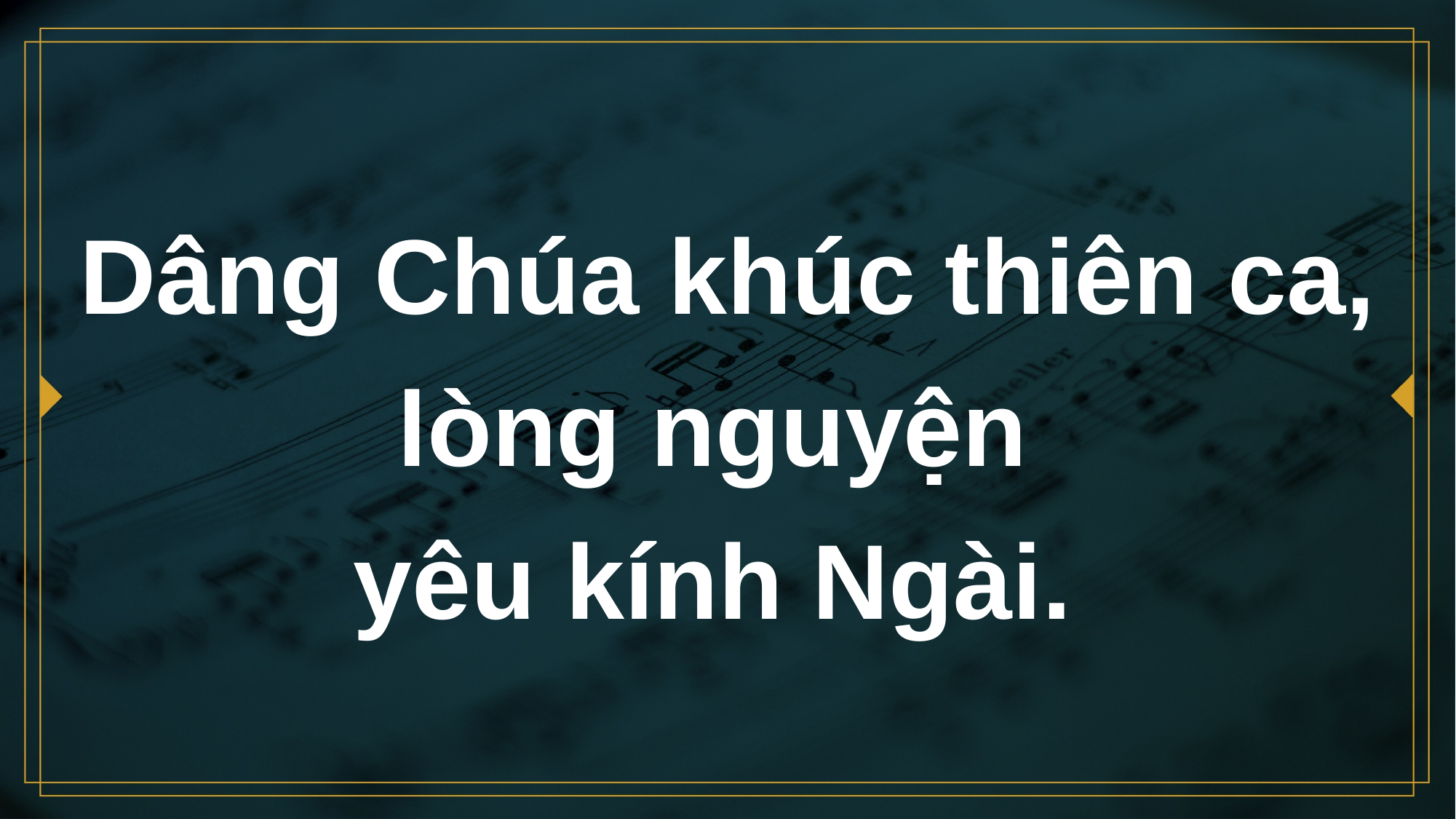

# Dâng Chúa khúc thiên ca, lòng nguyện yêu kính Ngài.